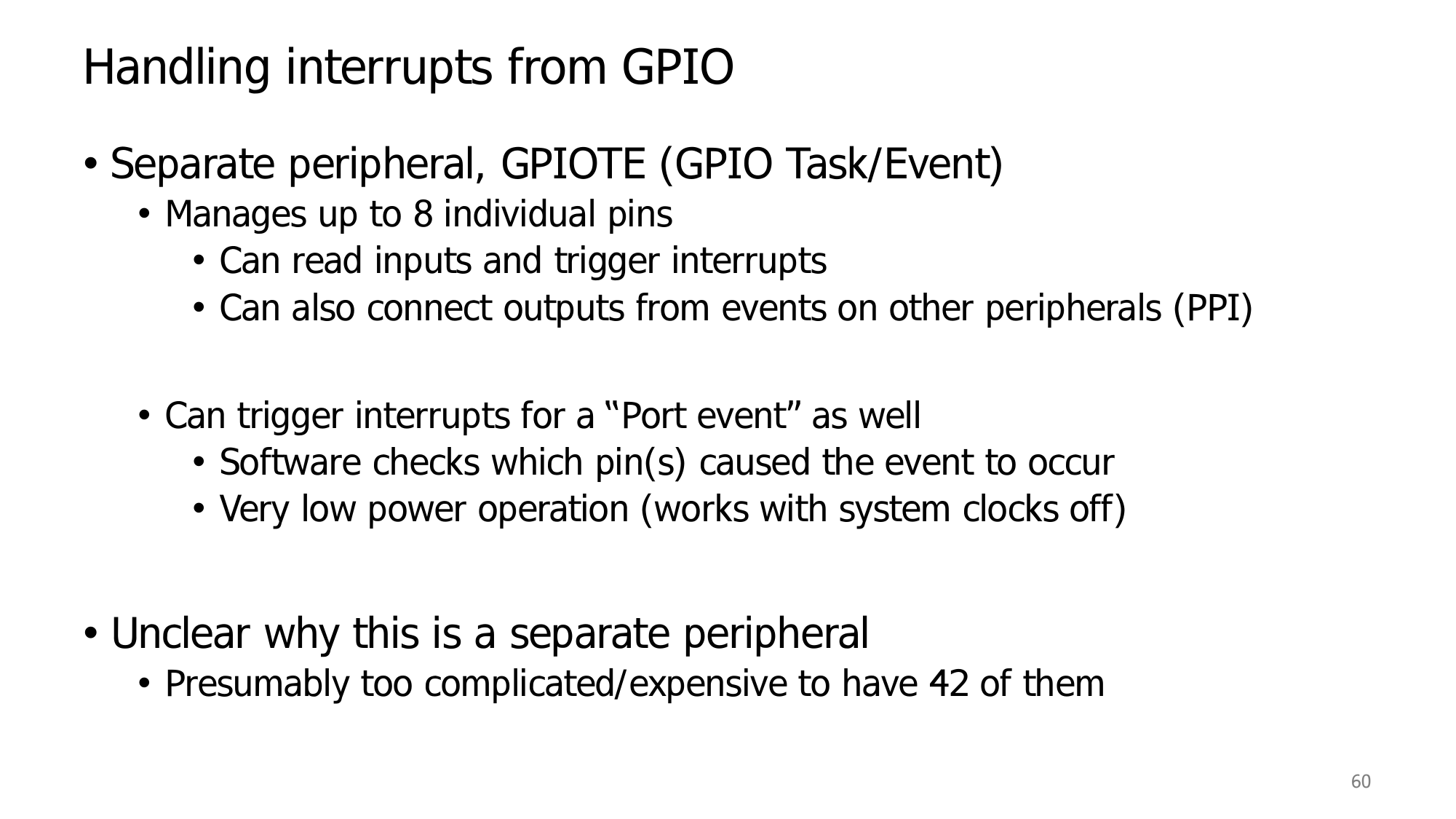

# Handling interrupts from GPIO
Separate peripheral, GPIOTE (GPIO Task/Event)
Manages up to 8 individual pins
Can read inputs and trigger interrupts
Can also connect outputs from events on other peripherals (PPI)

Can trigger interrupts for a “Port event” as well
Software checks which pin(s) caused the event to occur
Very low power operation (works with system clocks off)

Unclear why this is a separate peripheral
Presumably too complicated/expensive to have 42 of them
60